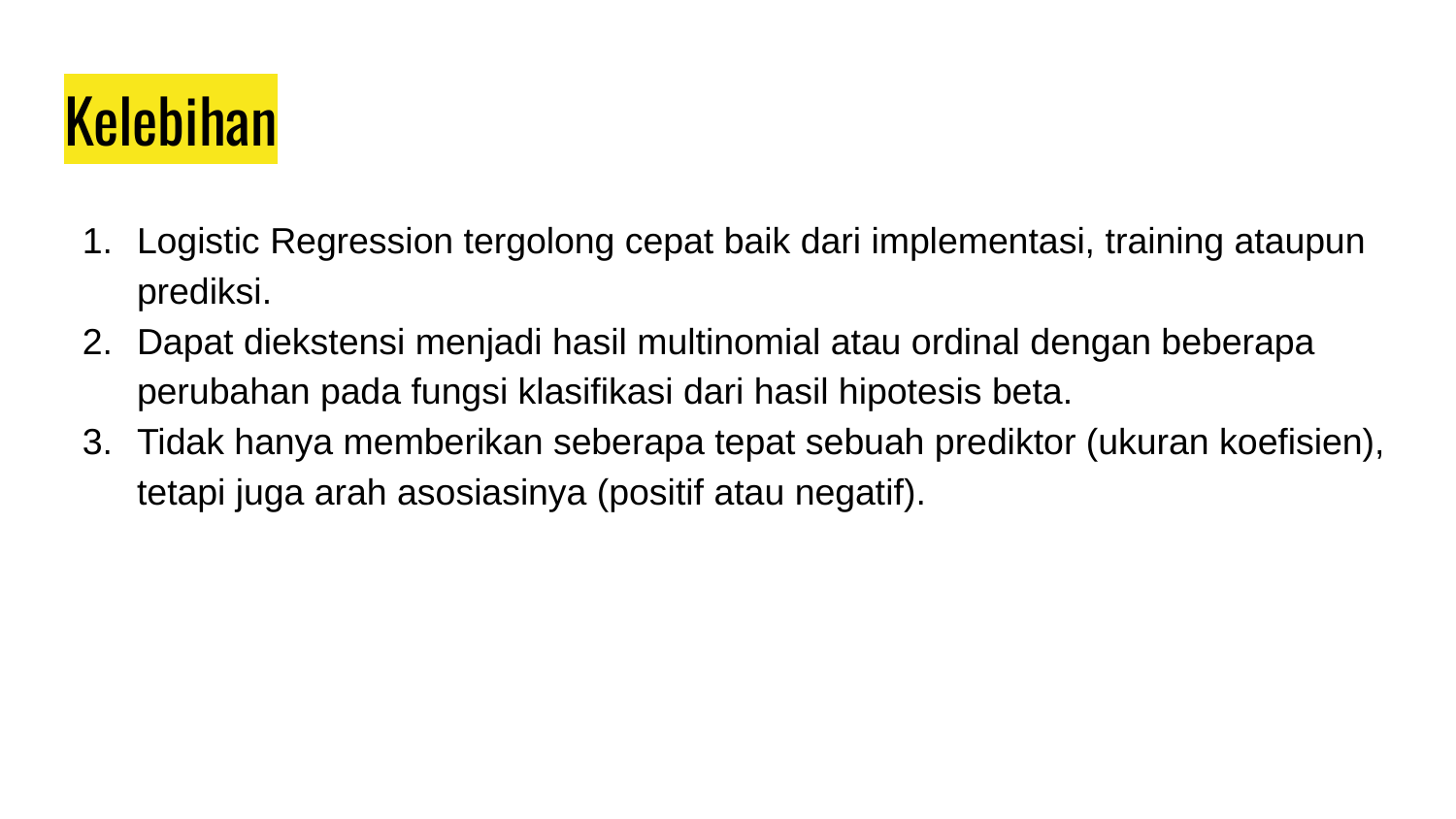

# Kelebihan
Logistic Regression tergolong cepat baik dari implementasi, training ataupun prediksi.
Dapat diekstensi menjadi hasil multinomial atau ordinal dengan beberapa perubahan pada fungsi klasifikasi dari hasil hipotesis beta.
Tidak hanya memberikan seberapa tepat sebuah prediktor (ukuran koefisien), tetapi juga arah asosiasinya (positif atau negatif).